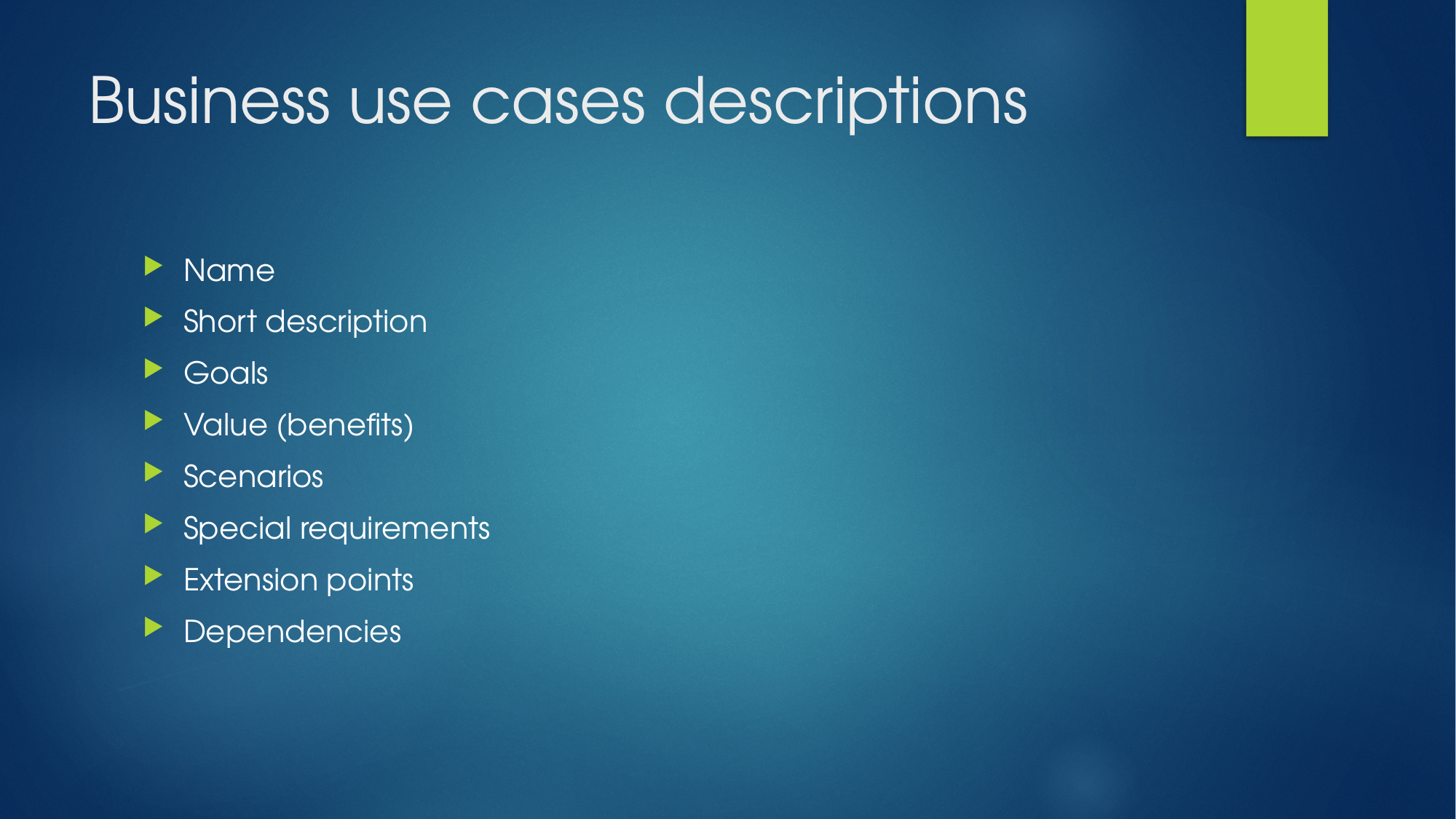

# Business use cases descriptions
Name
Short description
Goals
Value (benefits)
Scenarios
Special requirements
Extension points
Dependencies